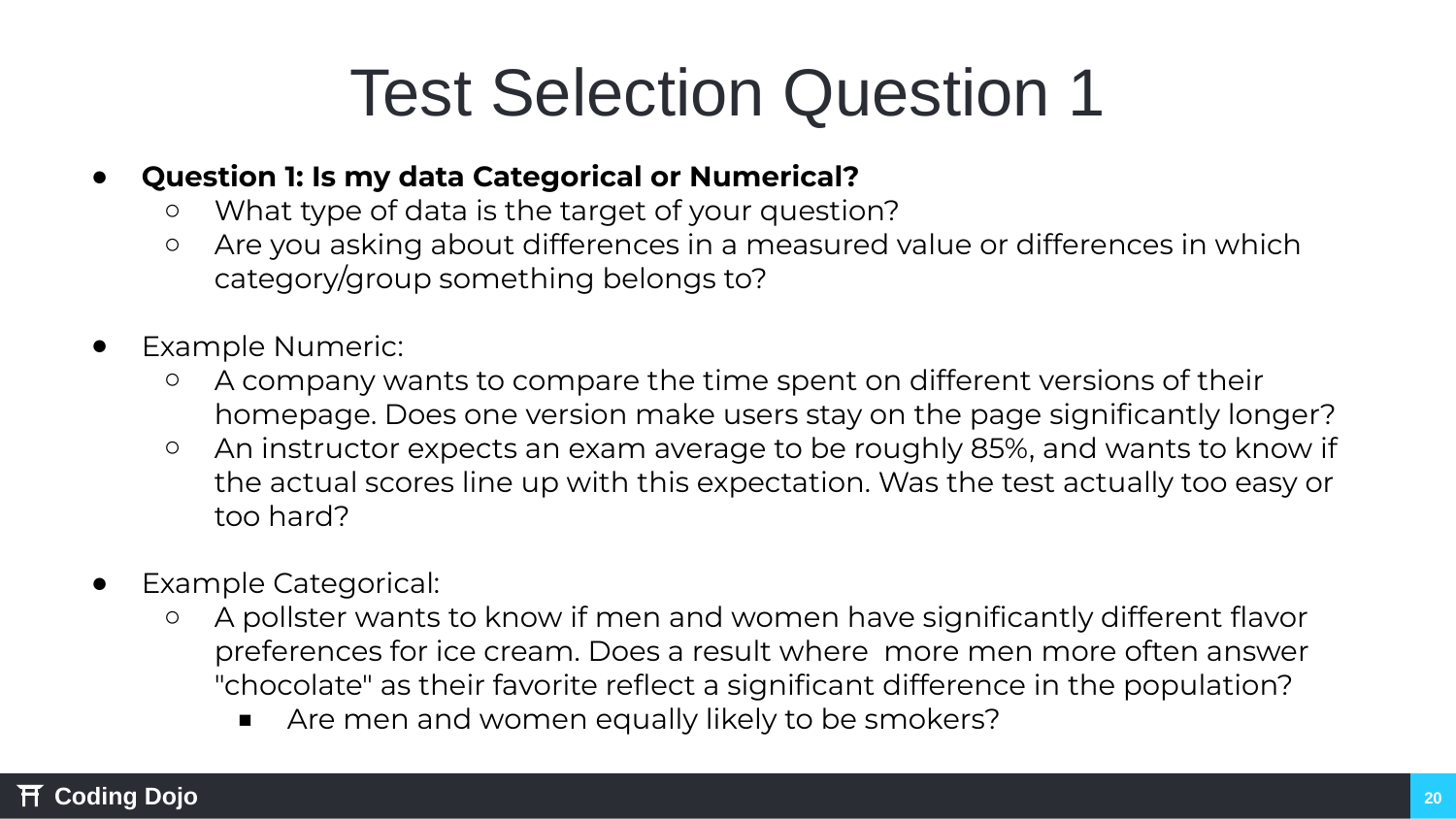

# Test Selection Question 1
Question 1: Is my data Categorical or Numerical?
What type of data is the target of your question?
Are you asking about differences in a measured value or differences in which category/group something belongs to?
Example Numeric:
A company wants to compare the time spent on different versions of their homepage. Does one version make users stay on the page significantly longer?
An instructor expects an exam average to be roughly 85%, and wants to know if the actual scores line up with this expectation. Was the test actually too easy or too hard?
Example Categorical:
A pollster wants to know if men and women have significantly different flavor preferences for ice cream. Does a result where  more men more often answer "chocolate" as their favorite reflect a significant difference in the population?
Are men and women equally likely to be smokers?